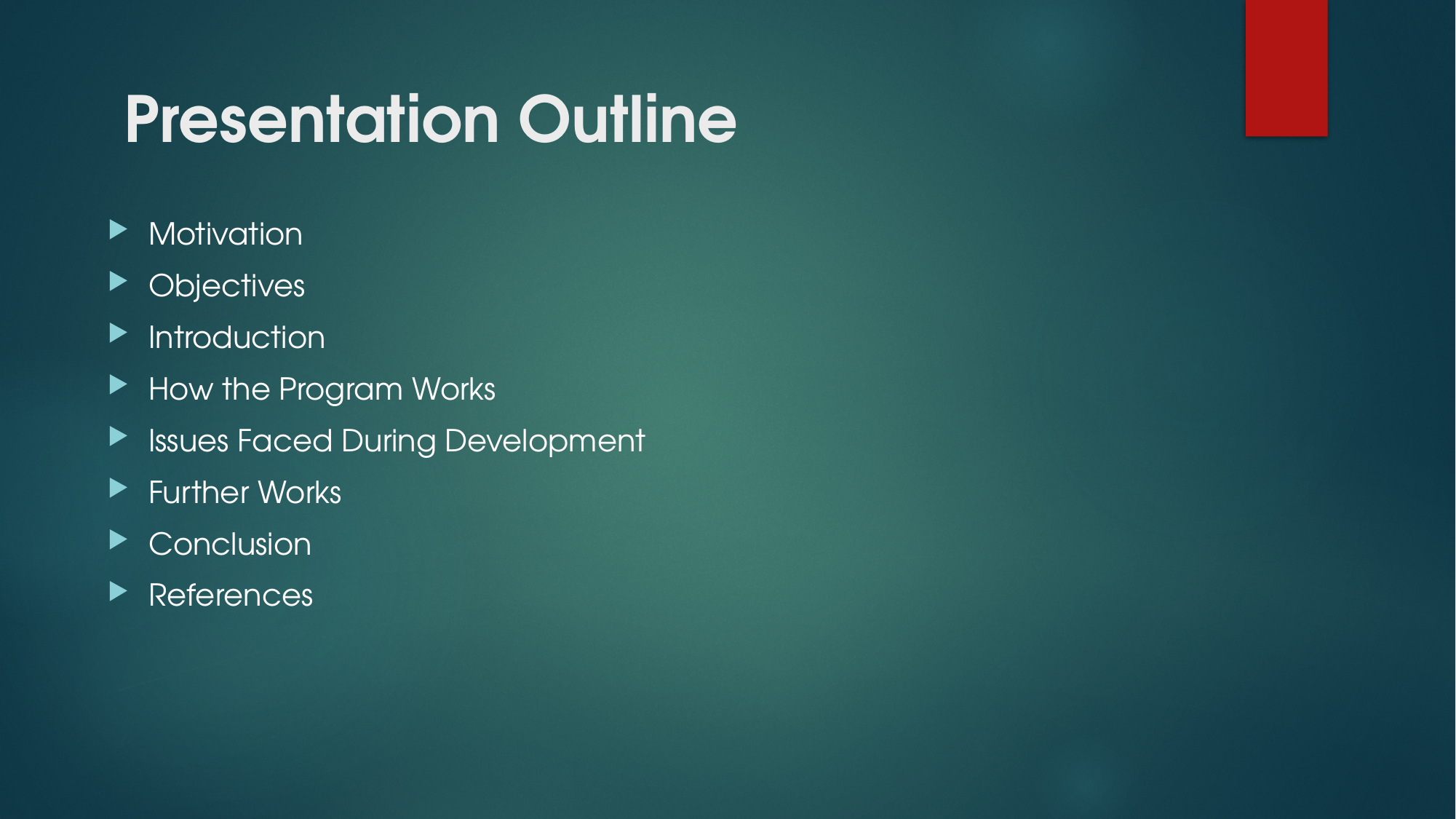

# Presentation Outline
Motivation
Objectives
Introduction
How the Program Works
Issues Faced During Development
Further Works
Conclusion
References